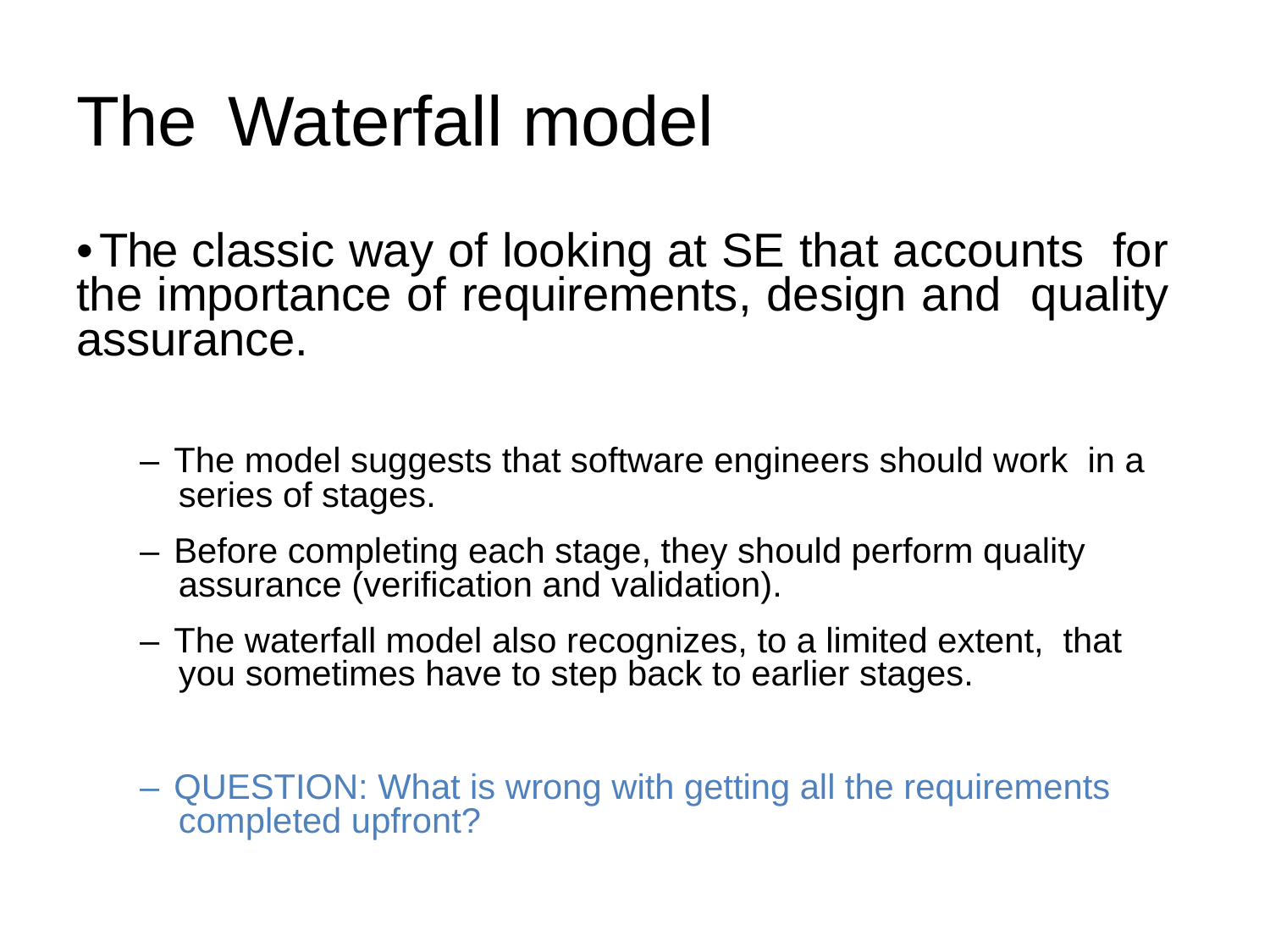

# The	Waterfall model
• The classic way of looking at SE that accounts  for the importance of requirements, design and  quality assurance.

–  The model suggests that software engineers should work  in a series of stages.
–  Before completing each stage, they should perform quality  assurance (verification and validation).
–  The waterfall model also recognizes, to a limited extent,  that you sometimes have to step back to earlier stages.

–  QUESTION: What is wrong with getting all the requirements  completed upfront?